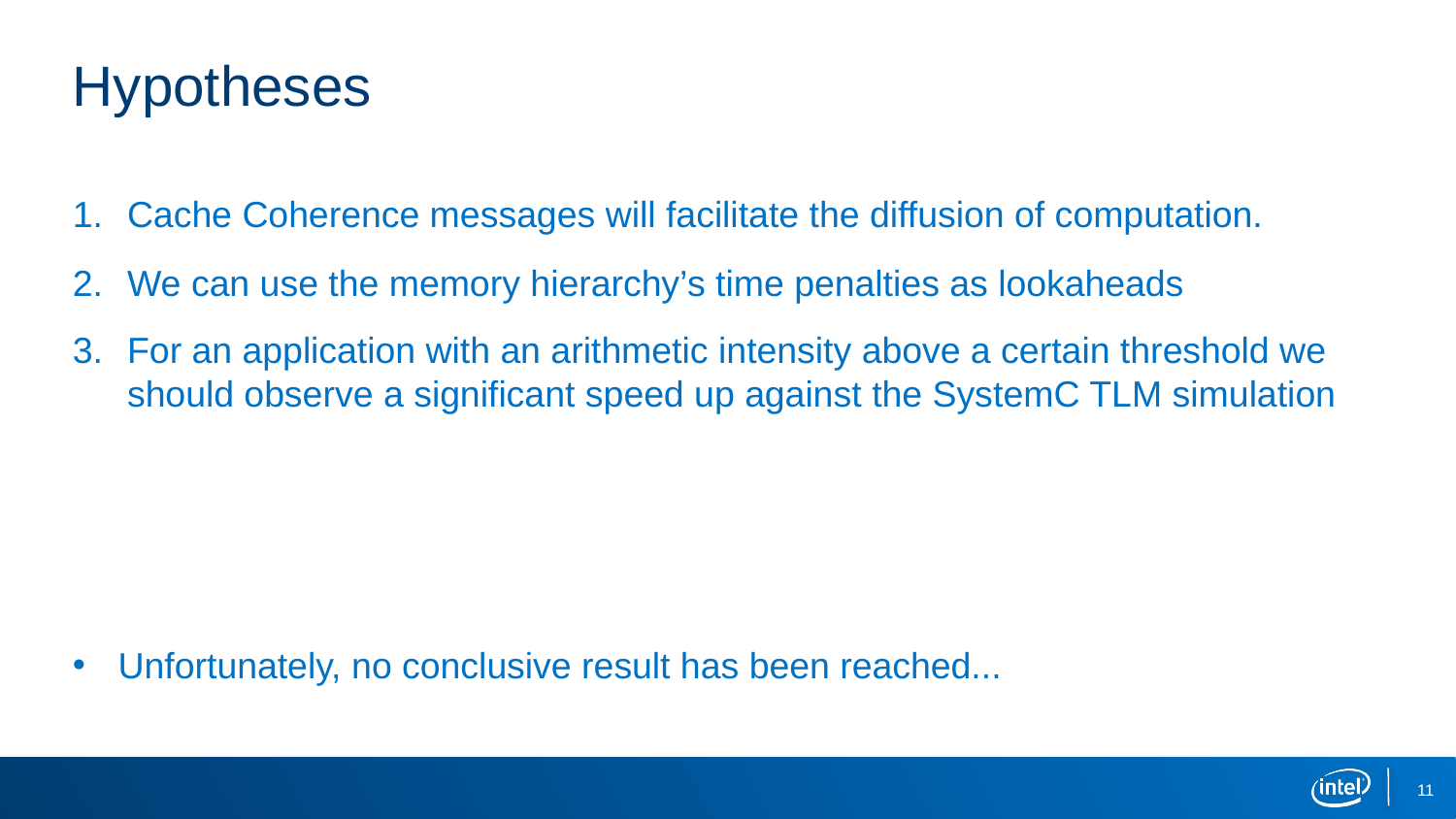

# Hypotheses
Cache Coherence messages will facilitate the diffusion of computation.
We can use the memory hierarchy’s time penalties as lookaheads
For an application with an arithmetic intensity above a certain threshold we should observe a significant speed up against the SystemC TLM simulation

Unfortunately, no conclusive result has been reached...
11